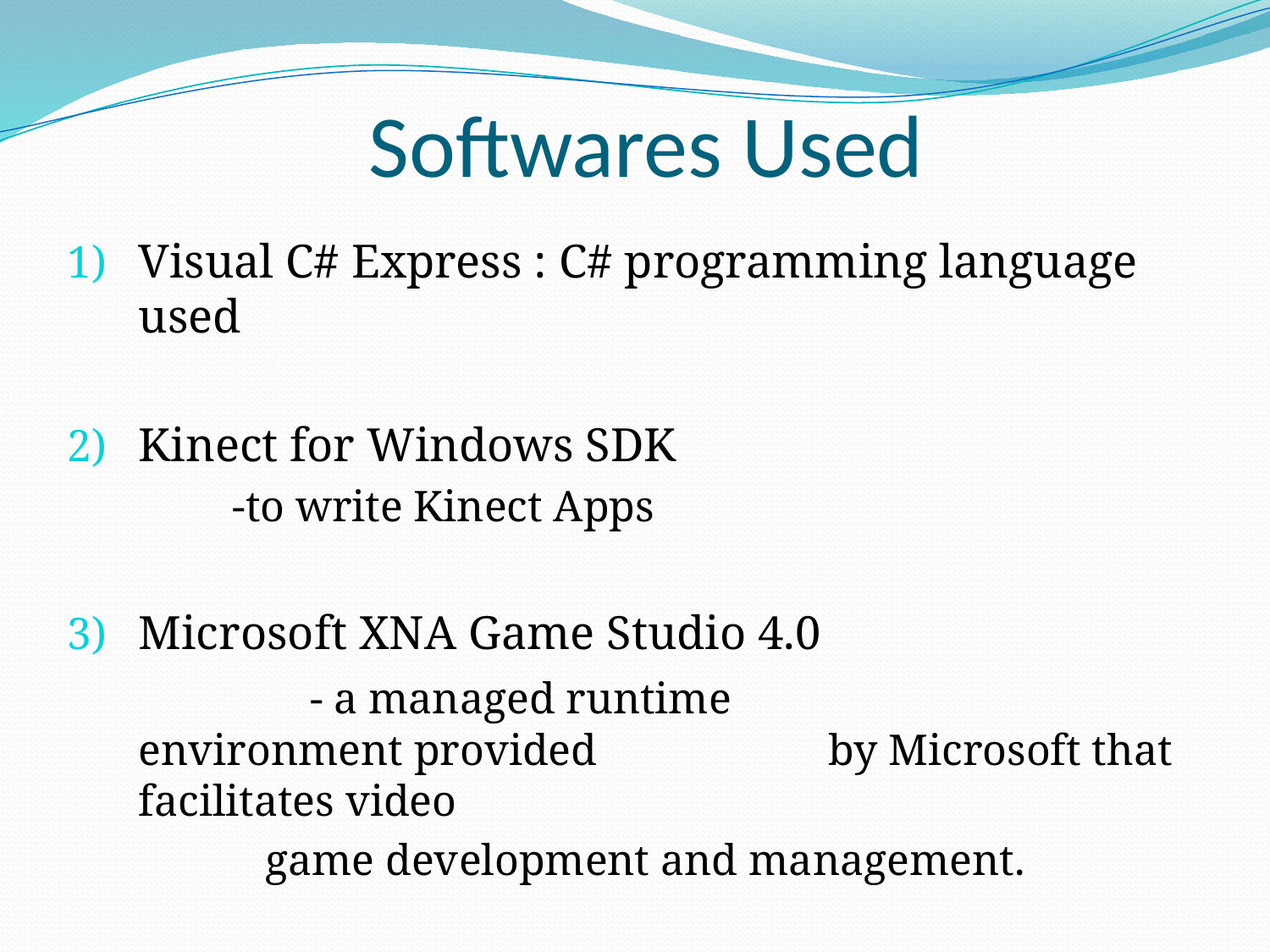

# Softwares Used
Visual C# Express : C# programming language used

Kinect for Windows SDK
-to write Kinect Apps

Microsoft XNA Game Studio 4.0
		    - a managed runtime environment provided 		     by Microsoft that facilitates video
                  game development and management.